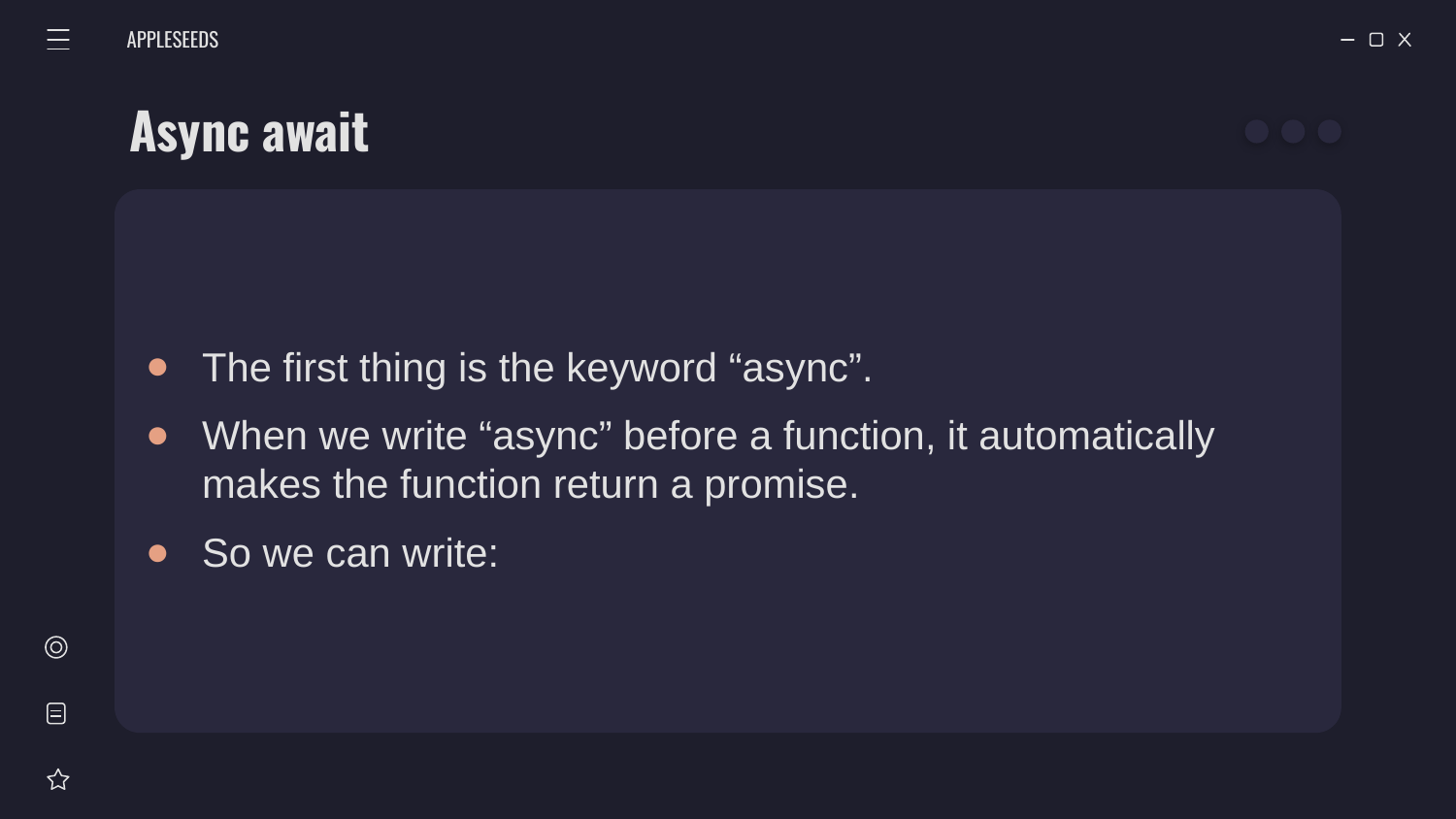

APPLESEEDS

# Async await

The first thing is the keyword “async”.
When we write “async” before a function, it automatically makes the function return a promise.
So we can write: